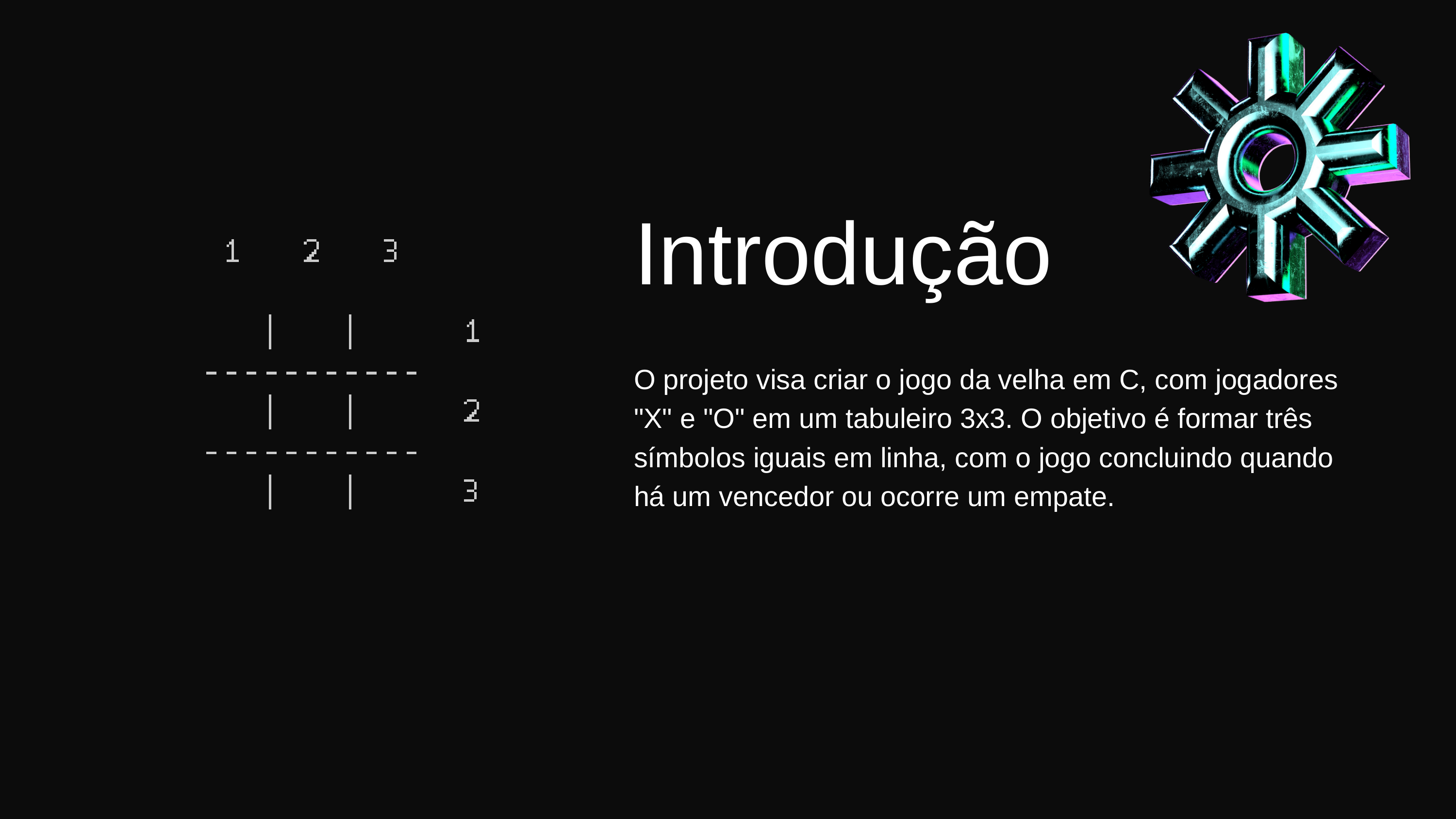

Introdução
O projeto visa criar o jogo da velha em C, com jogadores "X" e "O" em um tabuleiro 3x3. O objetivo é formar três símbolos iguais em linha, com o jogo concluindo quando há um vencedor ou ocorre um empate.